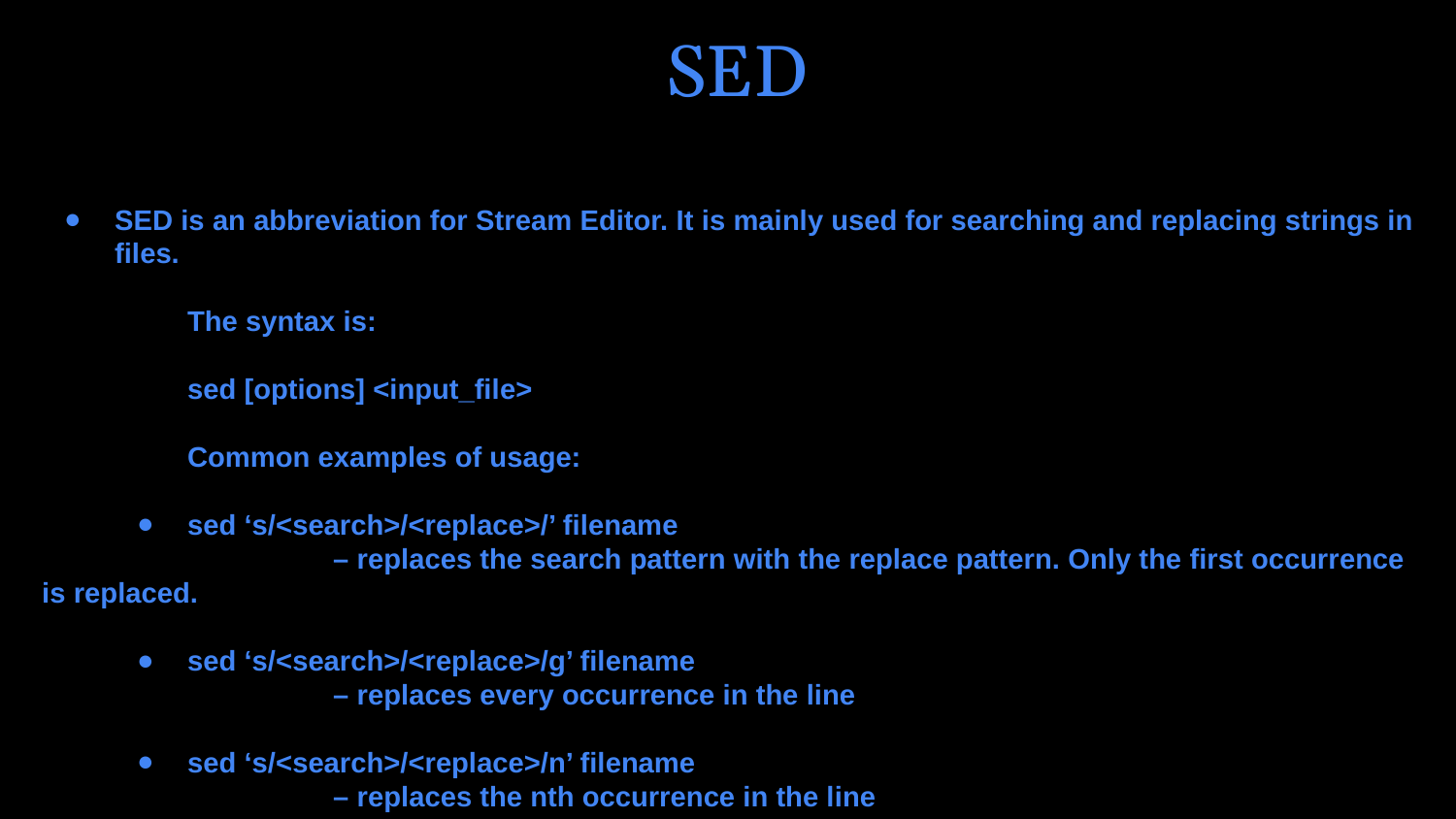

# SED

SED is an abbreviation for Stream Editor. It is mainly used for searching and replacing strings in files.

	The syntax is:

	sed [options] <input_file>

	Common examples of usage:

sed ‘s/<search>/<replace>/’ filename
		– replaces the search pattern with the replace pattern. Only the first occurrence is replaced.

sed ‘s/<search>/<replace>/g’ filename
		– replaces every occurrence in the line

sed ‘s/<search>/<replace>/n’ filename
		– replaces the nth occurrence in the line